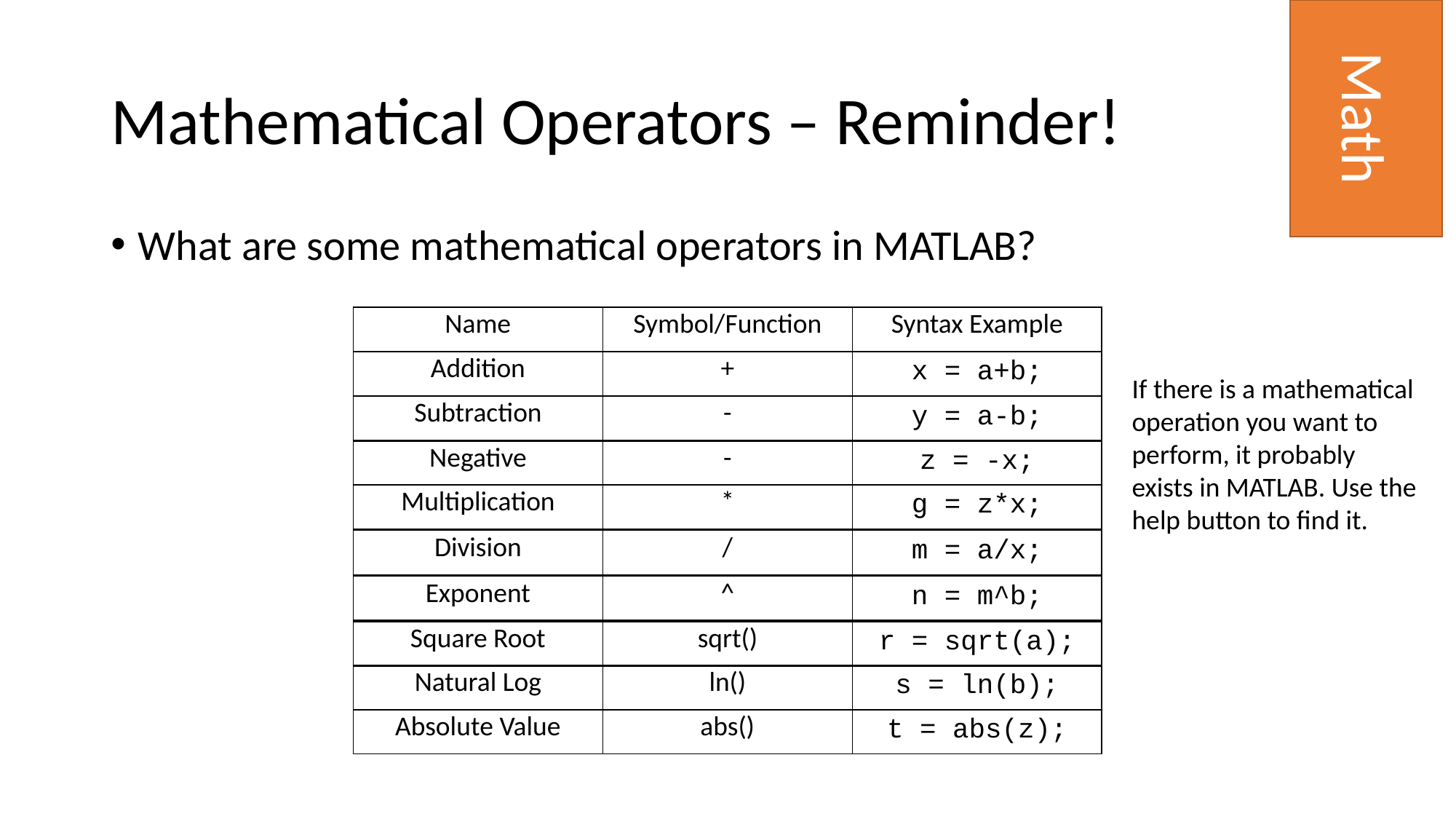

Math
# Mathematical Operators – Reminder!
What are some mathematical operators in MATLAB?
| Name | Symbol/Function | Syntax Example |
| --- | --- | --- |
| Addition | + | x = a+b; |
If there is a mathematical operation you want to perform, it probably exists in MATLAB. Use the help button to find it.
| Subtraction | - | y = a-b; |
| --- | --- | --- |
| Negative | - | z = -x; |
| --- | --- | --- |
| Multiplication | \* | g = z\*x; |
| --- | --- | --- |
| Division | / | m = a/x; |
| --- | --- | --- |
| Exponent | ^ | n = m^b; |
| --- | --- | --- |
| Square Root | sqrt() | r = sqrt(a); |
| --- | --- | --- |
| Natural Log | ln() | s = ln(b); |
| --- | --- | --- |
| Absolute Value | abs() | t = abs(z); |
| --- | --- | --- |